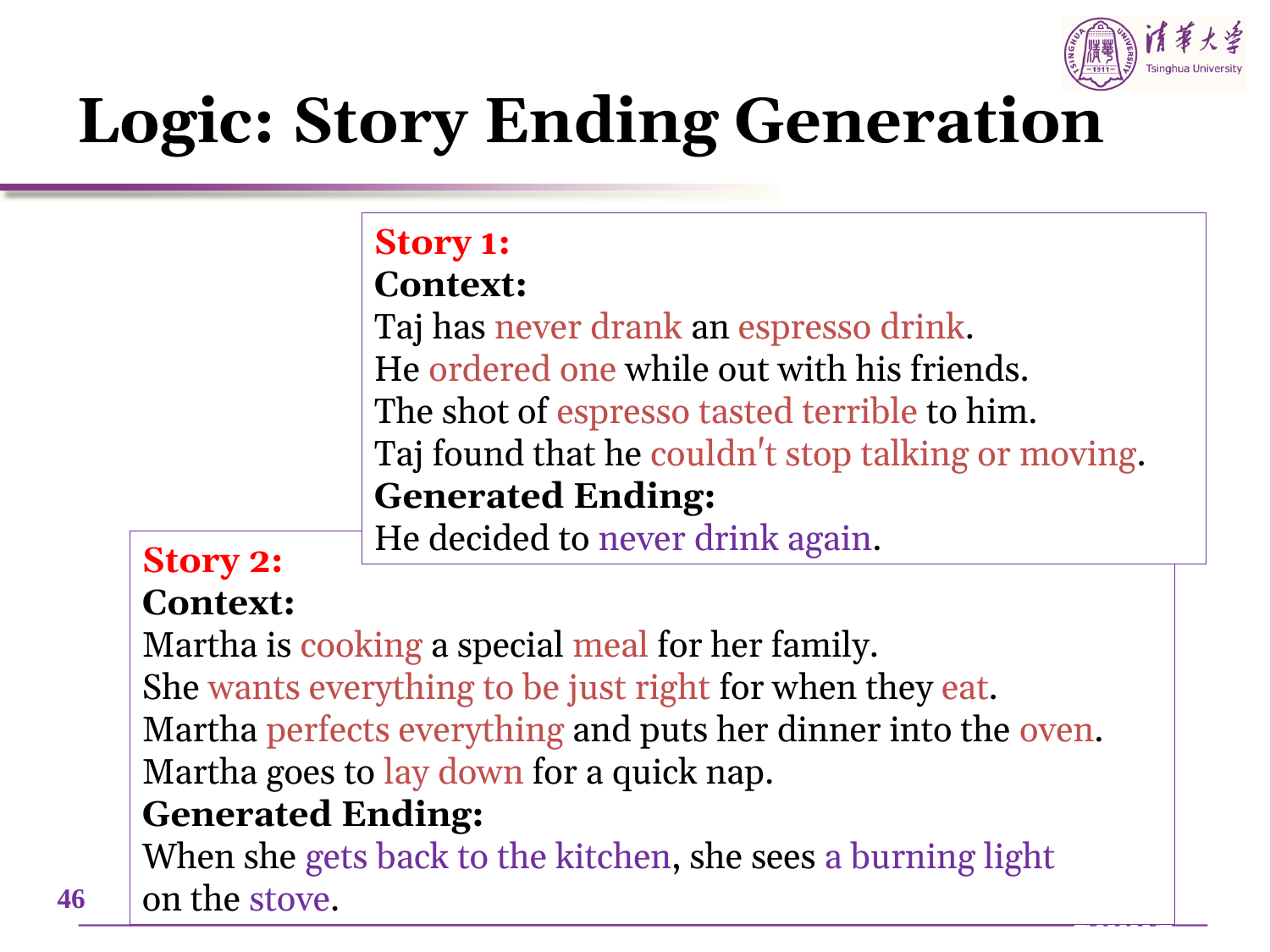

# Logic: Story Ending Generation
Story 1:
Context:
Taj has never drank an espresso drink.
He ordered one while out with his friends.
The shot of espresso tasted terrible to him.
Taj found that he couldn't stop talking or moving.
Generated Ending:
He decided to never drink again.
Story 2:
Context:
Martha is cooking a special meal for her family.
She wants everything to be just right for when they eat.
Martha perfects everything and puts her dinner into the oven.
Martha goes to lay down for a quick nap.
Generated Ending:
When she gets back to the kitchen, she sees a burning light
on the stove.